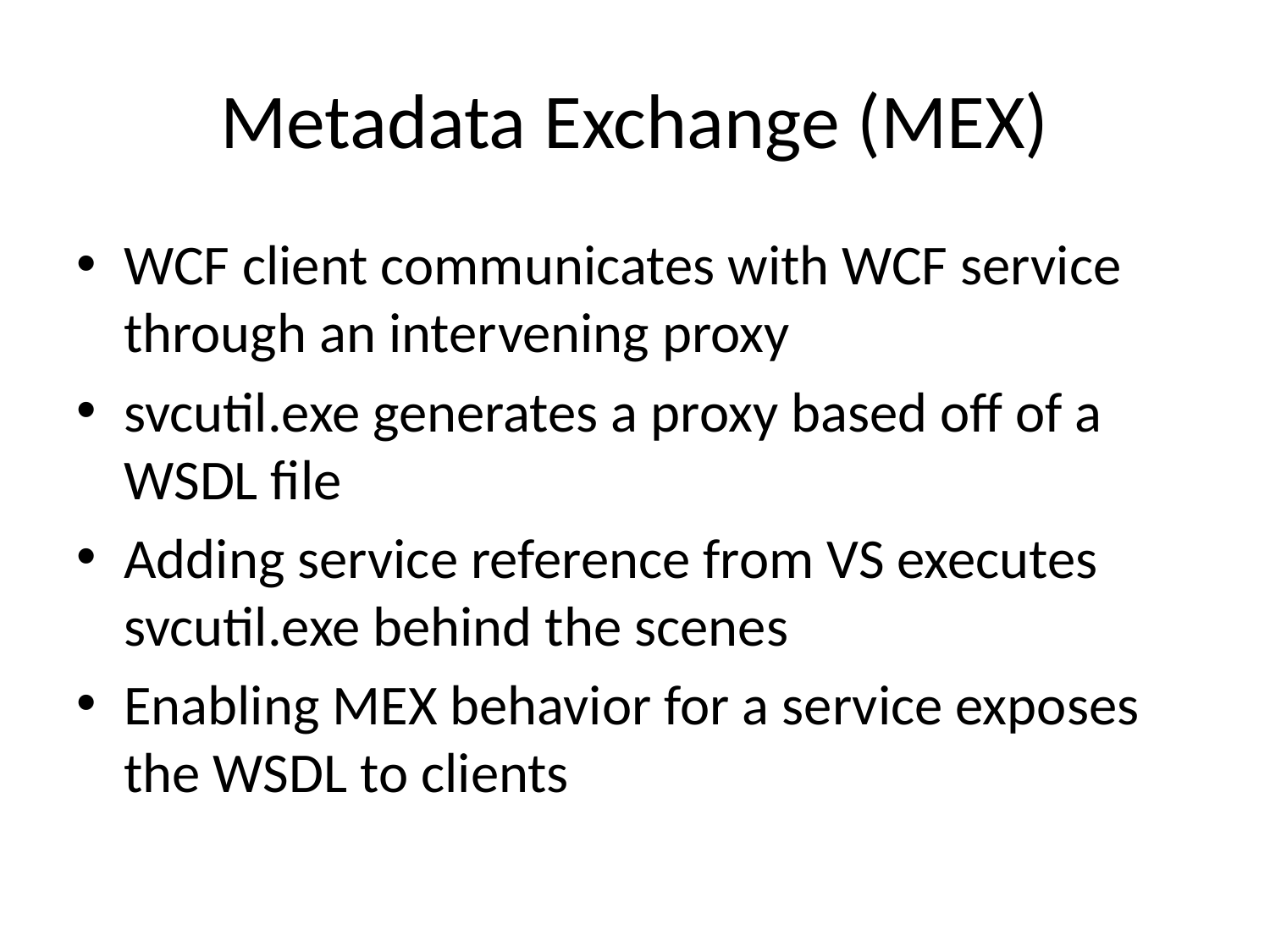

# Metadata Exchange (MEX)
WCF client communicates with WCF service through an intervening proxy
svcutil.exe generates a proxy based off of a WSDL file
Adding service reference from VS executes svcutil.exe behind the scenes
Enabling MEX behavior for a service exposes the WSDL to clients